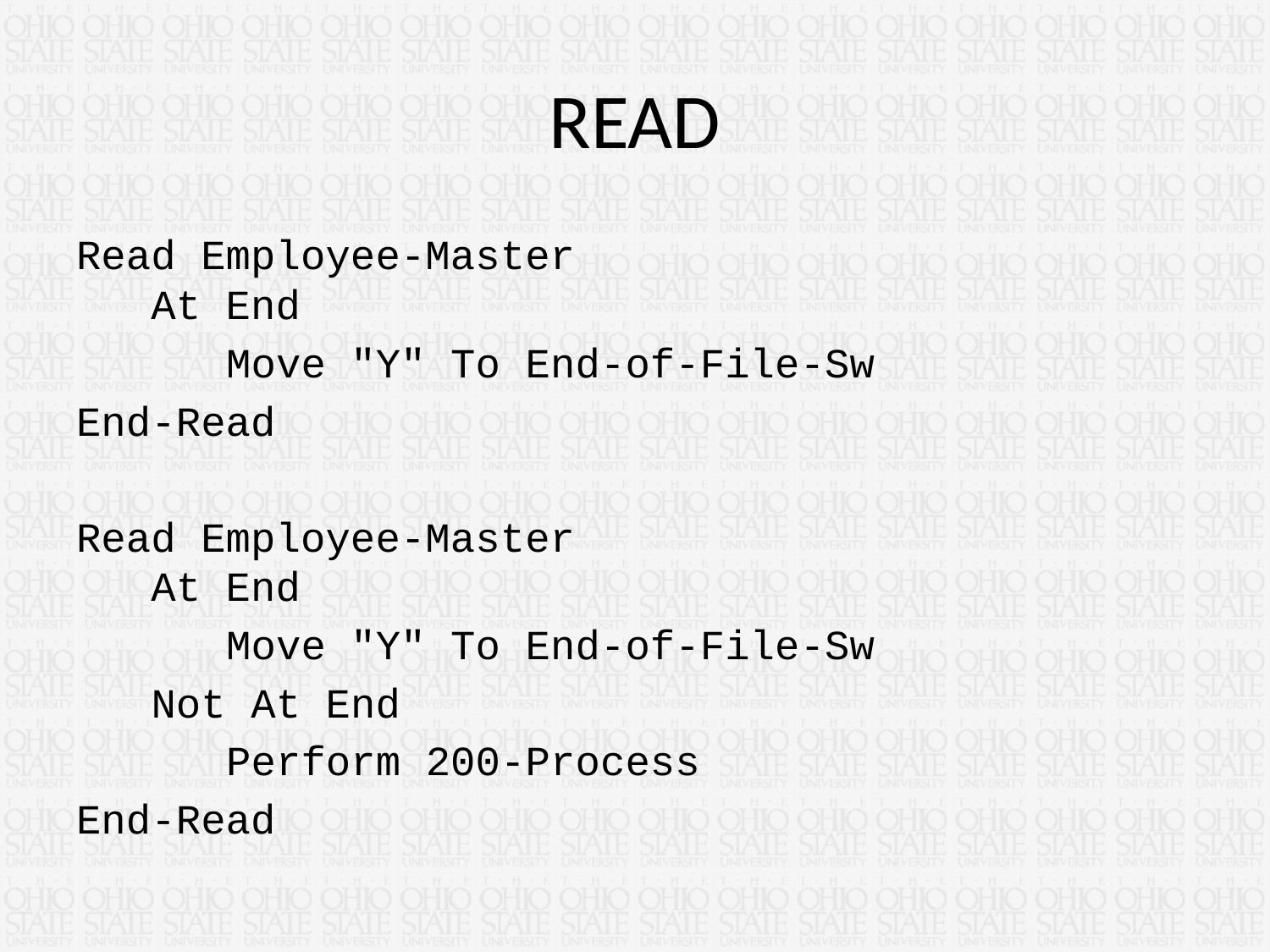

# READ
Read Employee-Master
   At End
      Move "Y" To End-of-File-Sw
End-Read

Read Employee-Master
   At End
      Move "Y" To End-of-File-Sw
   Not At End
      Perform 200-Process
End-Read